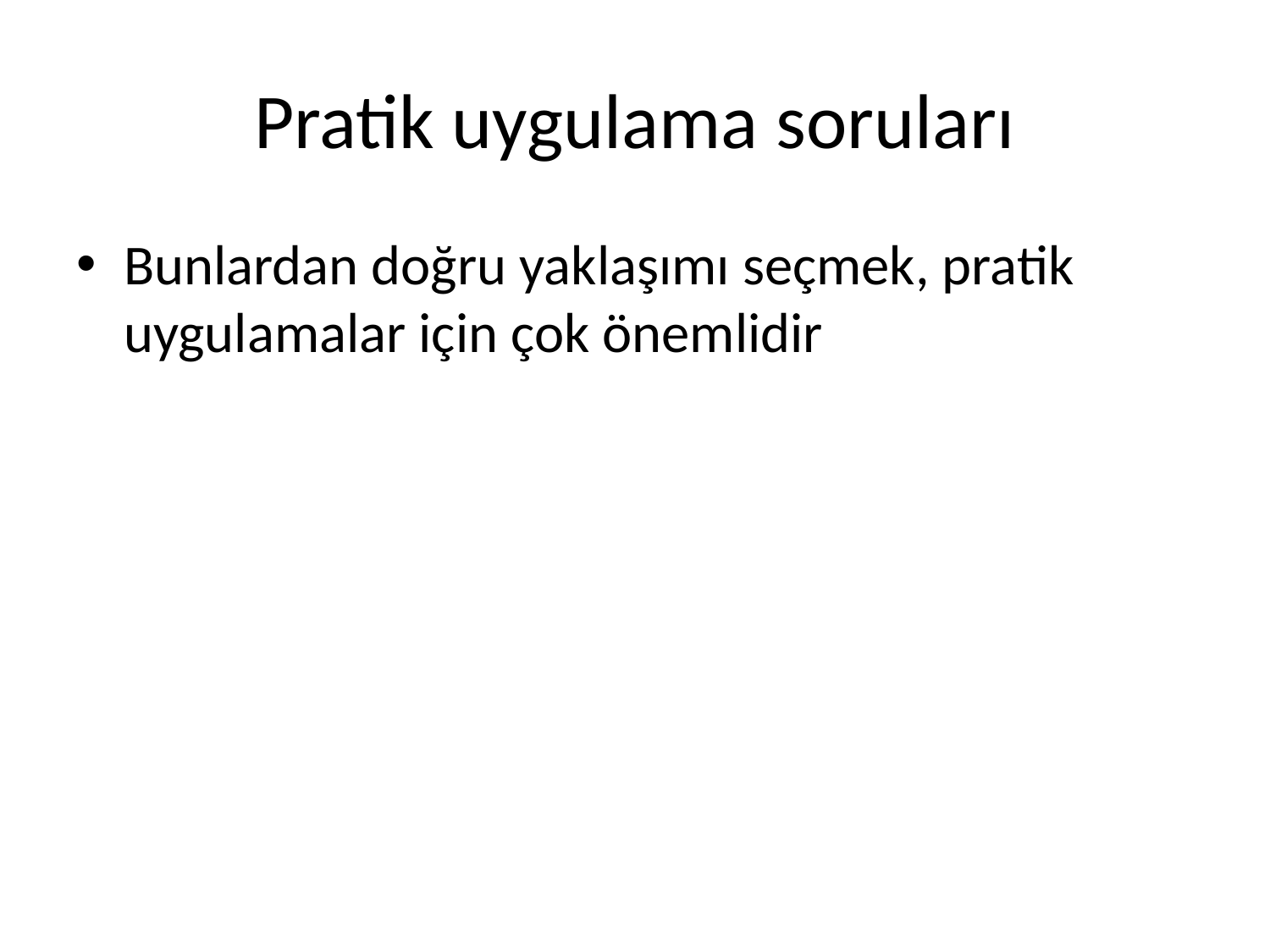

# Pratik uygulama soruları
Bunlardan doğru yaklaşımı seçmek, pratik uygulamalar için çok önemlidir